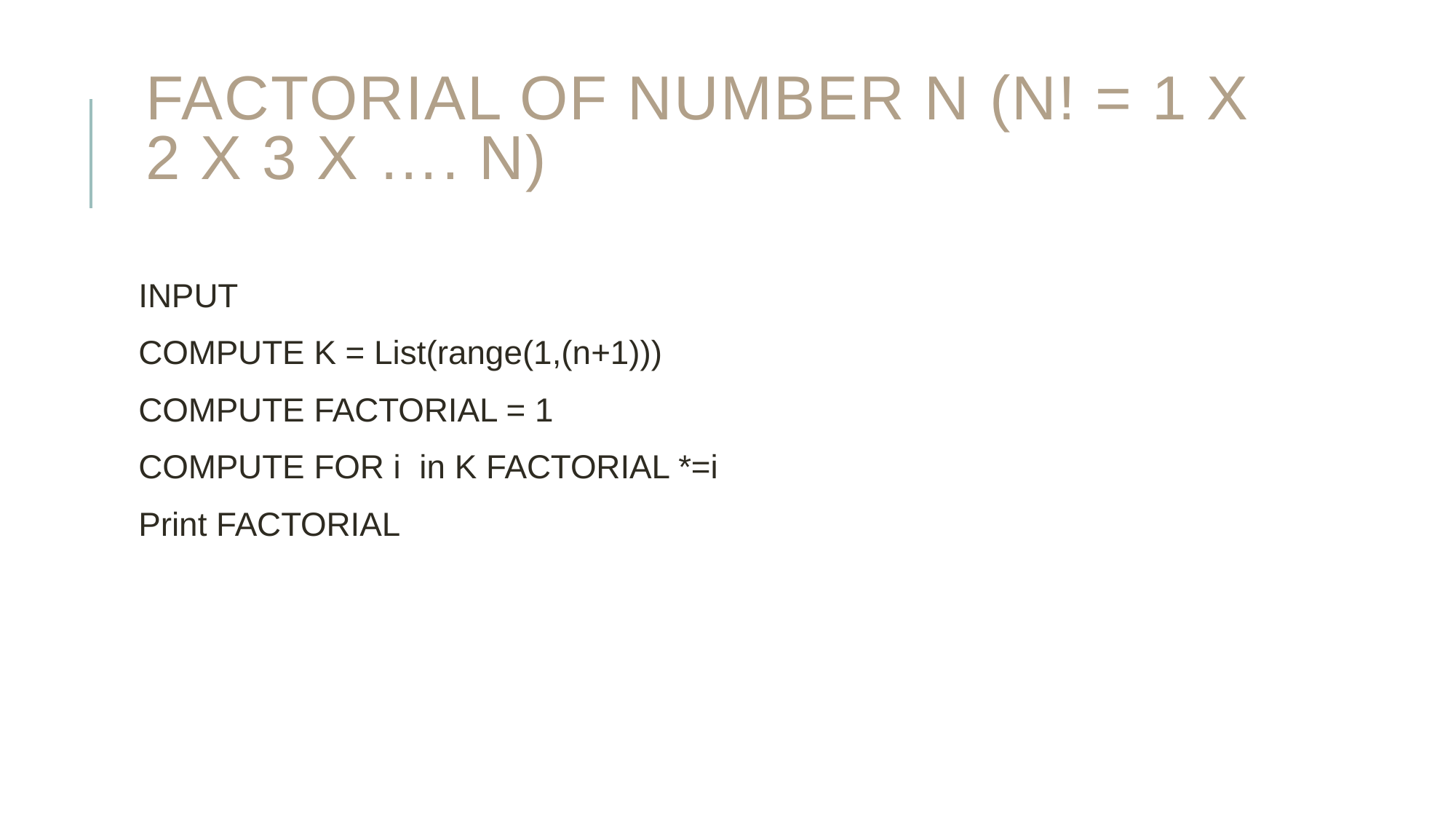

# Factorial of number n (n! = 1 x 2 x 3 x …. n)
INPUT
COMPUTE K = List(range(1,(n+1)))
COMPUTE FACTORIAL = 1
COMPUTE FOR i  in K FACTORIAL *=i
Print FACTORIAL